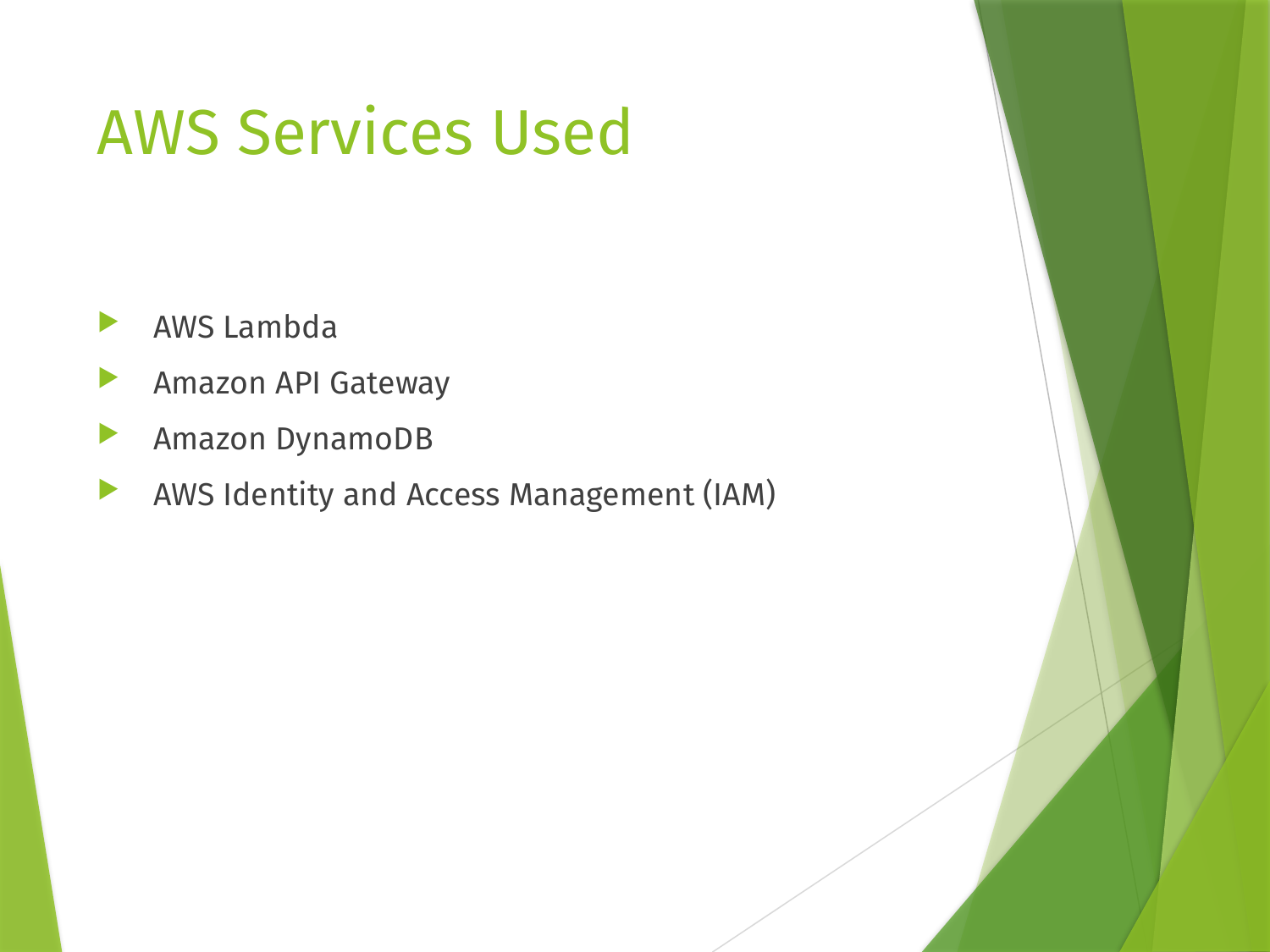

# AWS Services Used
 AWS Lambda
 Amazon API Gateway
 Amazon DynamoDB
 AWS Identity and Access Management (IAM)